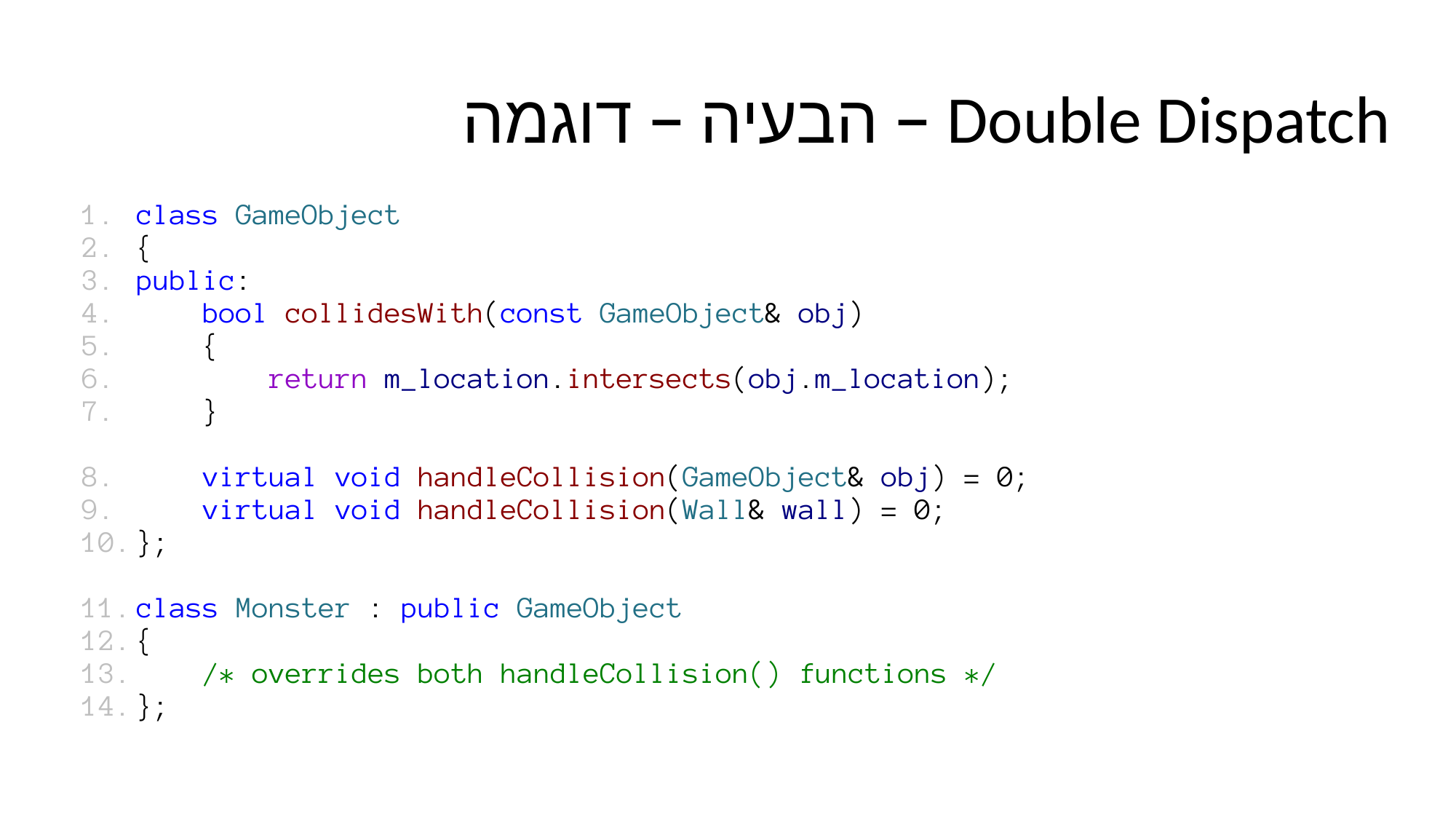

# ‏Double Dispatch – הבעיה – דוגמה
class GameObject
{
public:
    bool collidesWith(const GameObject& obj)
    {
        return m_location.intersects(obj.m_location);
    }

    virtual void handleCollision(GameObject& obj) = 0;
    virtual void handleCollision(Wall& wall) = 0;
};

class Monster : public GameObject
{
    /* overrides both handleCollision() functions */
};